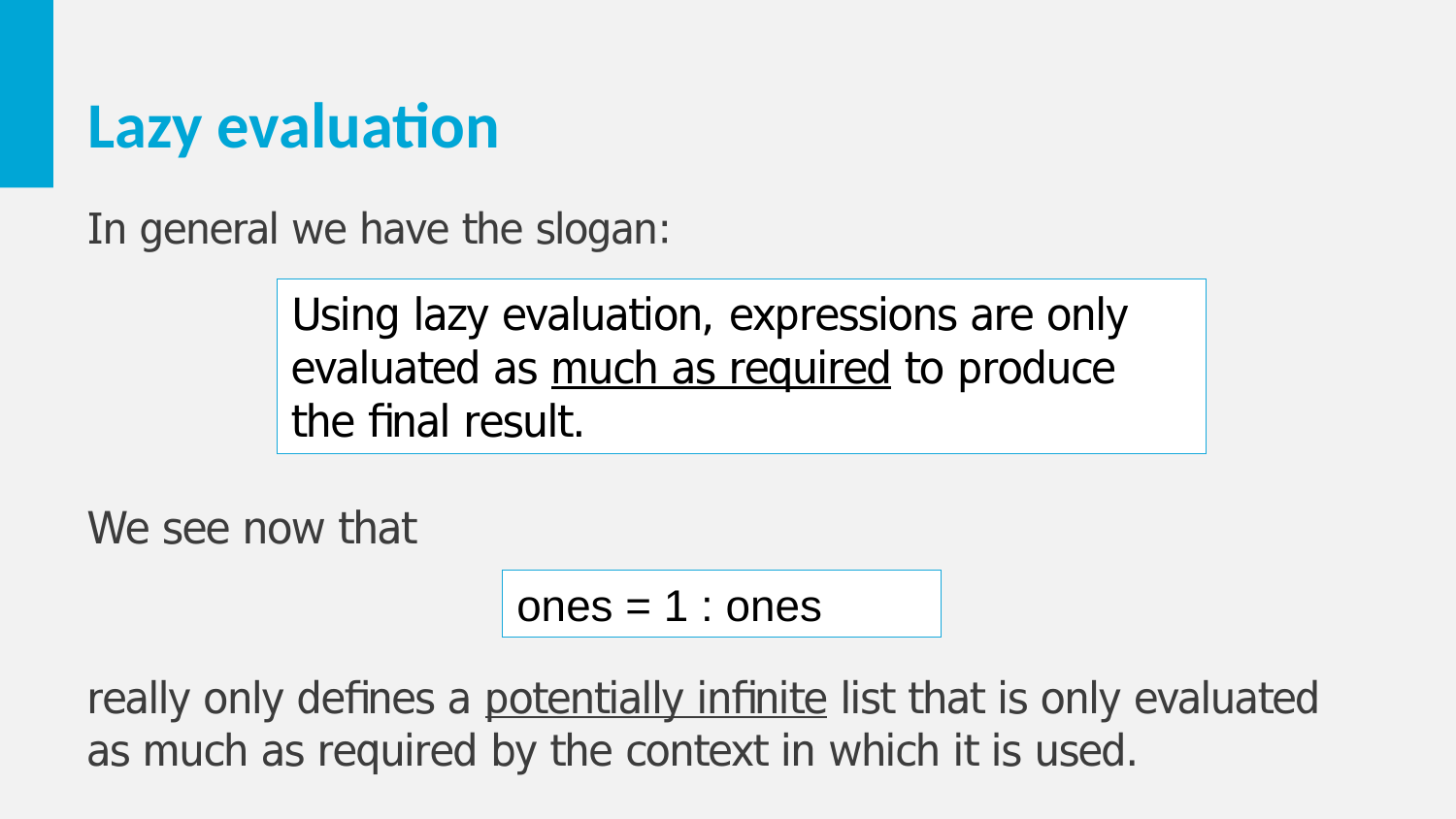

# Lazy evaluation
In general we have the slogan:
Using lazy evaluation, expressions are only evaluated as much as required to produce the final result.
We see now that
ones = 1 : ones
really only defines a potentially infinite list that is only evaluated as much as required by the context in which it is used.